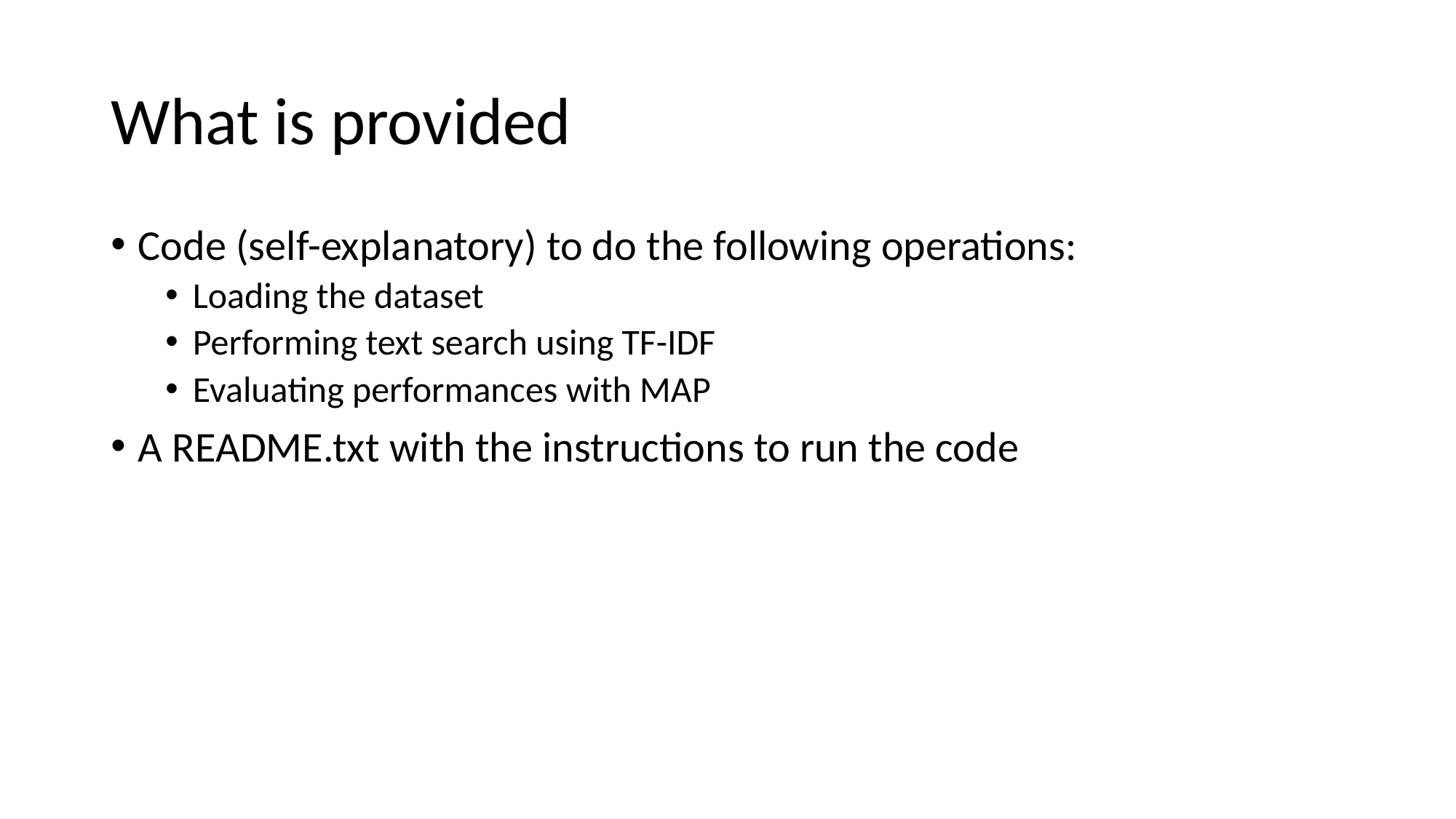

# What is provided
Code (self-explanatory) to do the following operations:
Loading the dataset
Performing text search using TF-IDF
Evaluating performances with MAP
A README.txt with the instructions to run the code